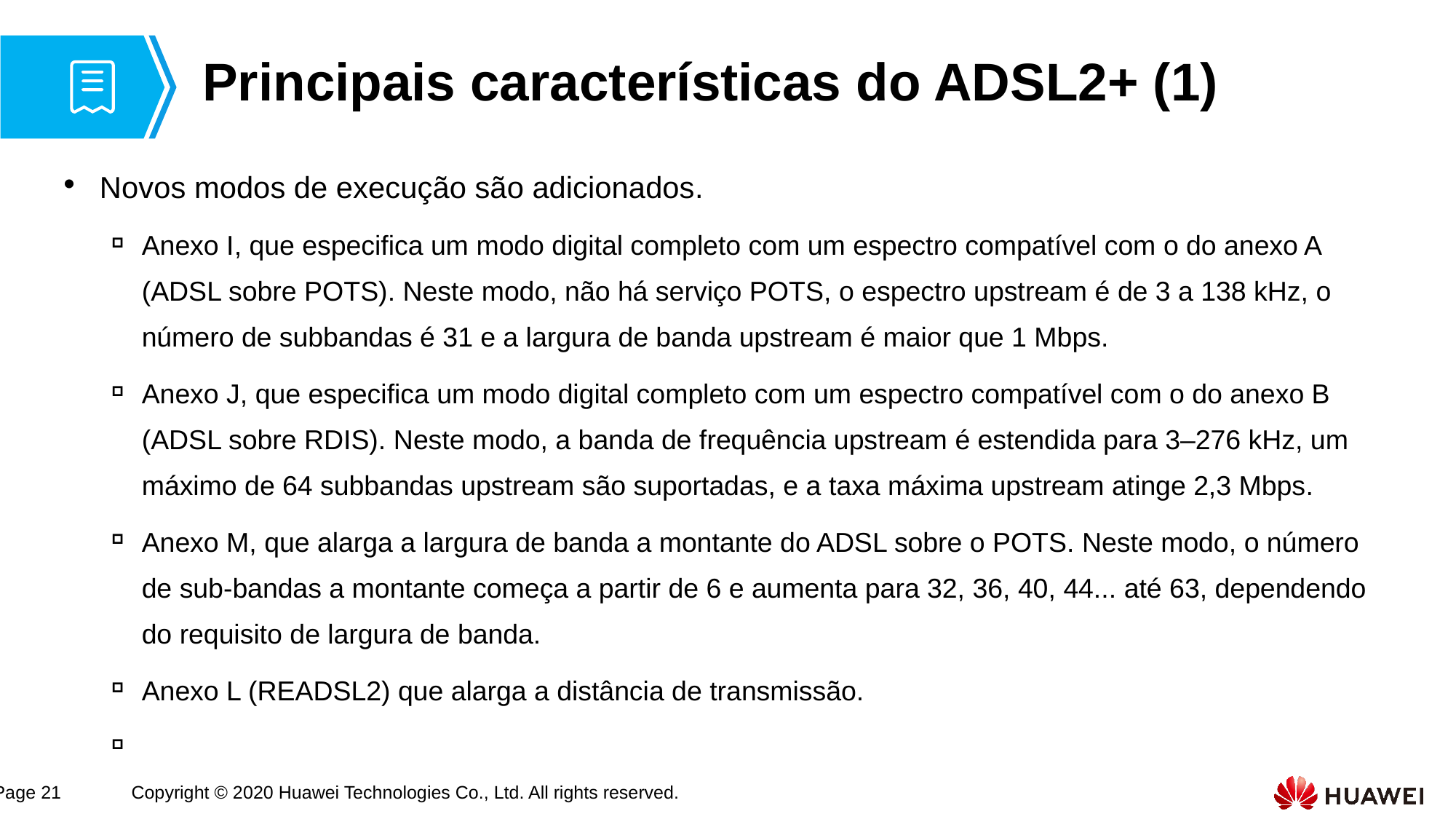

# Principais características do ADSL2+ (1)
Novos modos de execução são adicionados.
Anexo I, que especifica um modo digital completo com um espectro compatível com o do anexo A (ADSL sobre POTS). Neste modo, não há serviço POTS, o espectro upstream é de 3 a 138 kHz, o número de subbandas é 31 e a largura de banda upstream é maior que 1 Mbps.
Anexo J, que especifica um modo digital completo com um espectro compatível com o do anexo B (ADSL sobre RDIS). Neste modo, a banda de frequência upstream é estendida para 3–276 kHz, um máximo de 64 subbandas upstream são suportadas, e a taxa máxima upstream atinge 2,3 Mbps.
Anexo M, que alarga a largura de banda a montante do ADSL sobre o POTS. Neste modo, o número de sub-bandas a montante começa a partir de 6 e aumenta para 32, 36, 40, 44... até 63, dependendo do requisito de largura de banda.
Anexo L (READSL2) que alarga a distância de transmissão.